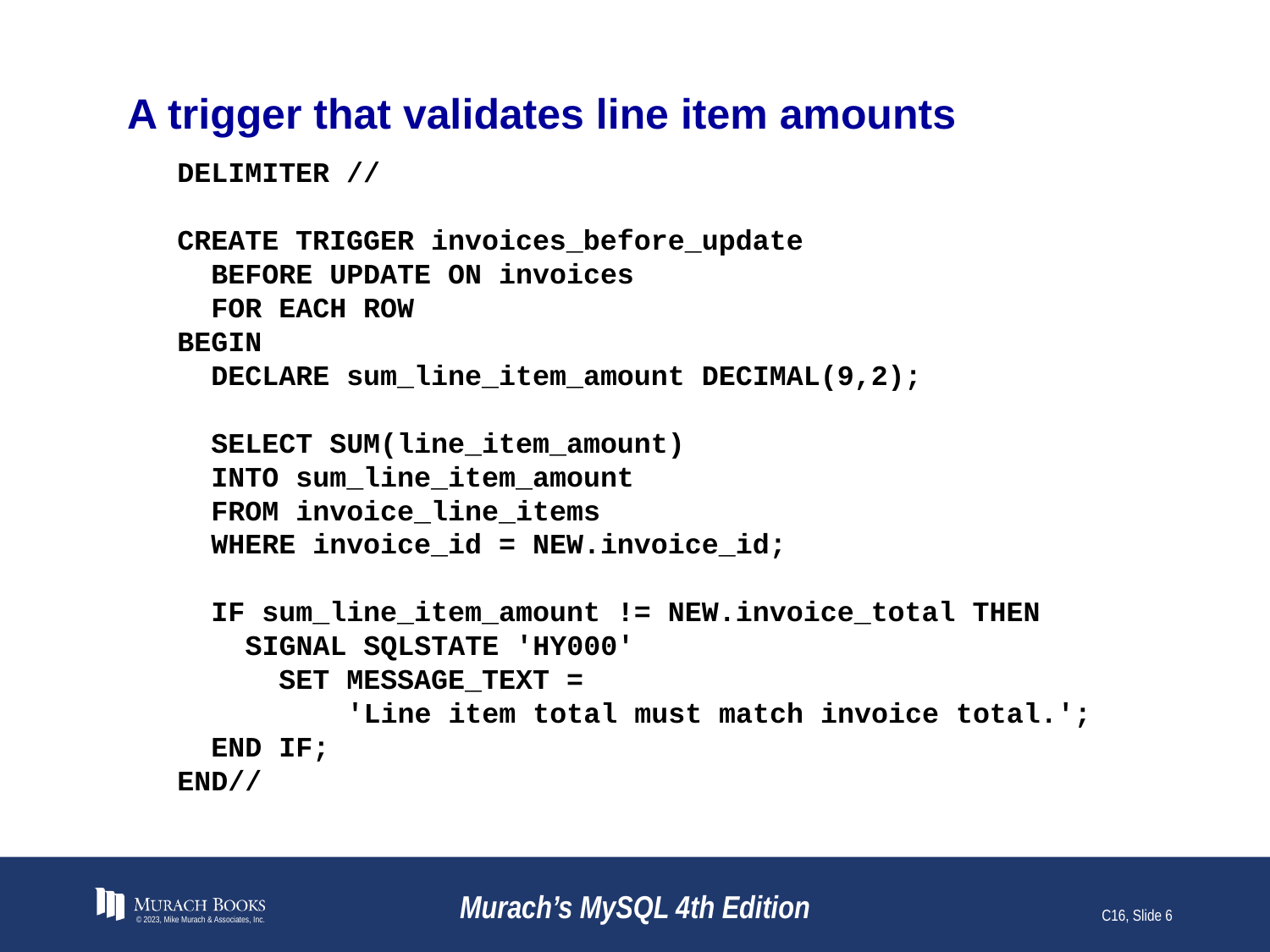

# A trigger that validates line item amounts
DELIMITER //

CREATE TRIGGER invoices_before_update
  BEFORE UPDATE ON invoices
  FOR EACH ROW
BEGIN
  DECLARE sum_line_item_amount DECIMAL(9,2);

  SELECT SUM(line_item_amount)
  INTO sum_line_item_amount
  FROM invoice_line_items
  WHERE invoice_id = NEW.invoice_id;

  IF sum_line_item_amount != NEW.invoice_total THEN
    SIGNAL SQLSTATE 'HY000'
      SET MESSAGE_TEXT =
          'Line item total must match invoice total.';
  END IF;
END//

© 2023, Mike Murach & Associates, Inc.
Murach’s MySQL 4th Edition

C16, Slide 6